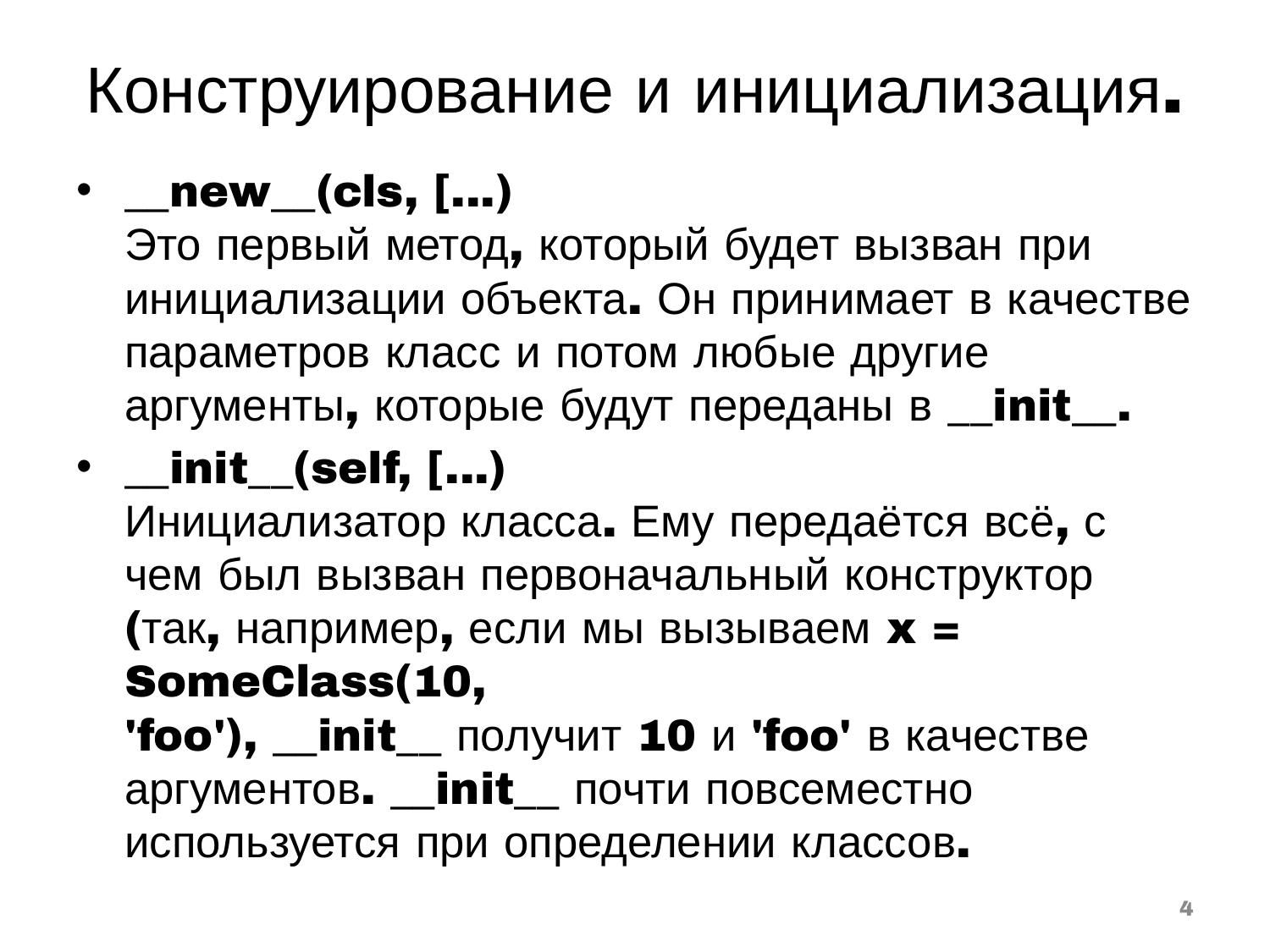

# Конструирование и инициализация.
__new__(cls, [...)
Это первый метод, который будет вызван при инициализации объекта. Он принимает в качестве параметров класс и потом любые другие аргументы, которые будут переданы в __init__.
__init__(self, [...)
Инициализатор класса. Ему передаётся всё, с чем был вызван первоначальный конструктор (так, например, если мы вызываем x = SomeClass(10, 'foo'), __init__ получит 10 и 'foo' в качестве аргументов. __init__ почти повсеместно используется при определении классов.

4